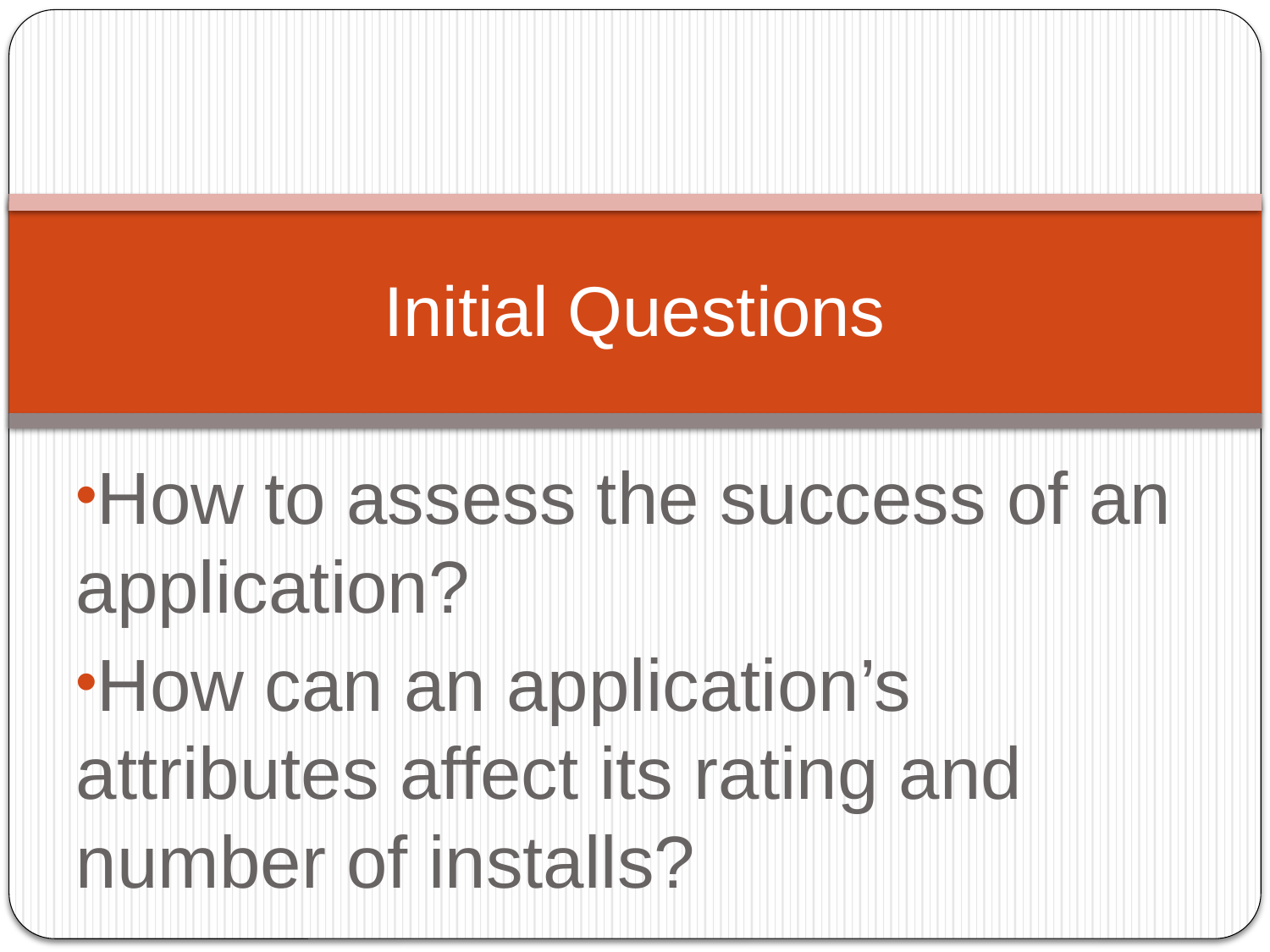

# Initial Questions
How to assess the success of an application?
How can an application’s attributes affect its rating and number of installs?